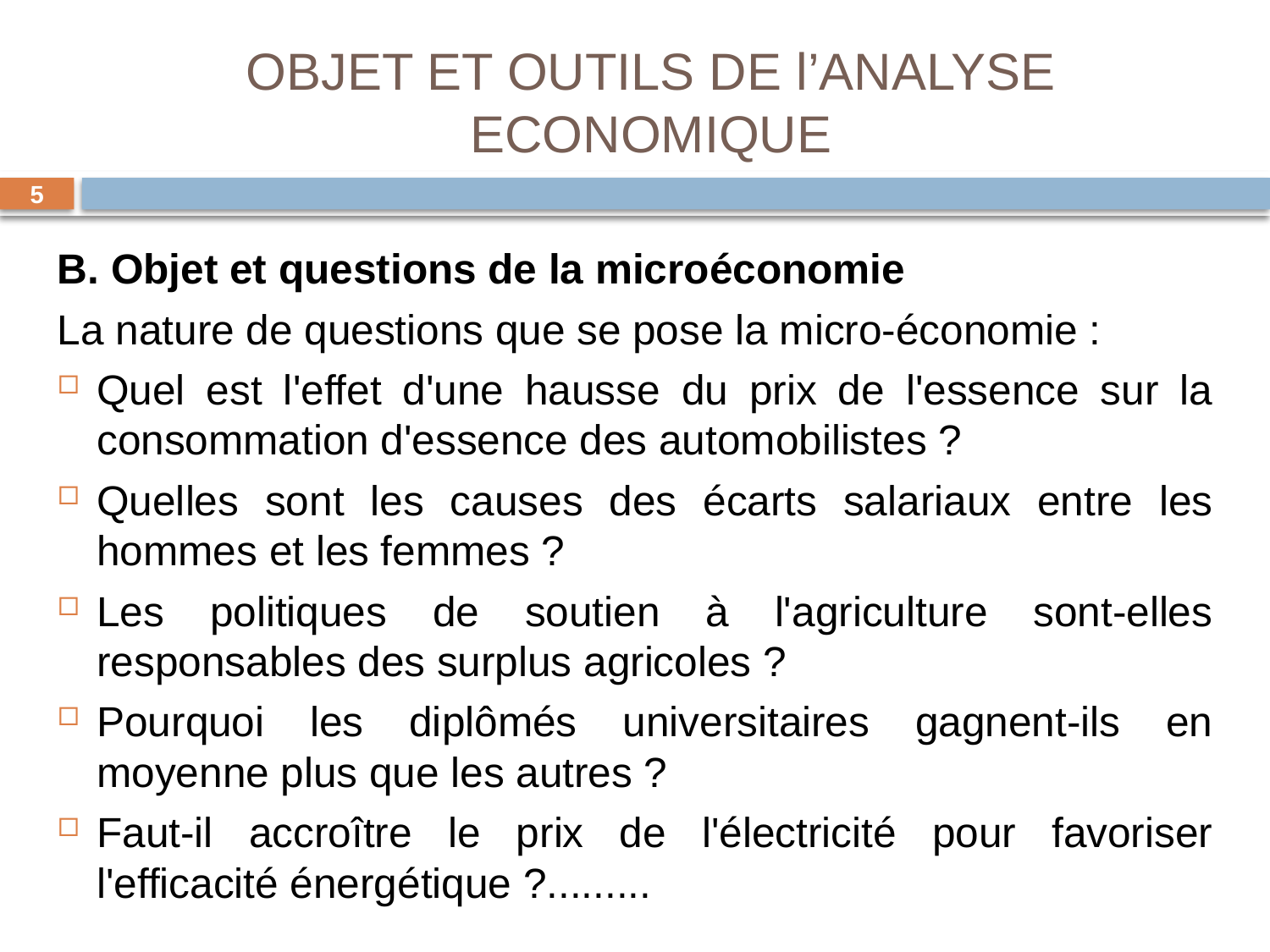

# OBJET ET OUTILS DE l’ANALYSE ECONOMIQUE
5
B. Objet et questions de la microéconomie
La nature de questions que se pose la micro-économie :
Quel est l'effet d'une hausse du prix de l'essence sur la consommation d'essence des automobilistes ?
Quelles sont les causes des écarts salariaux entre les hommes et les femmes ?
Les politiques de soutien à l'agriculture sont-elles responsables des surplus agricoles ?
Pourquoi les diplômés universitaires gagnent-ils en moyenne plus que les autres ?
Faut-il accroître le prix de l'électricité pour favoriser l'efficacité énergétique ?.........